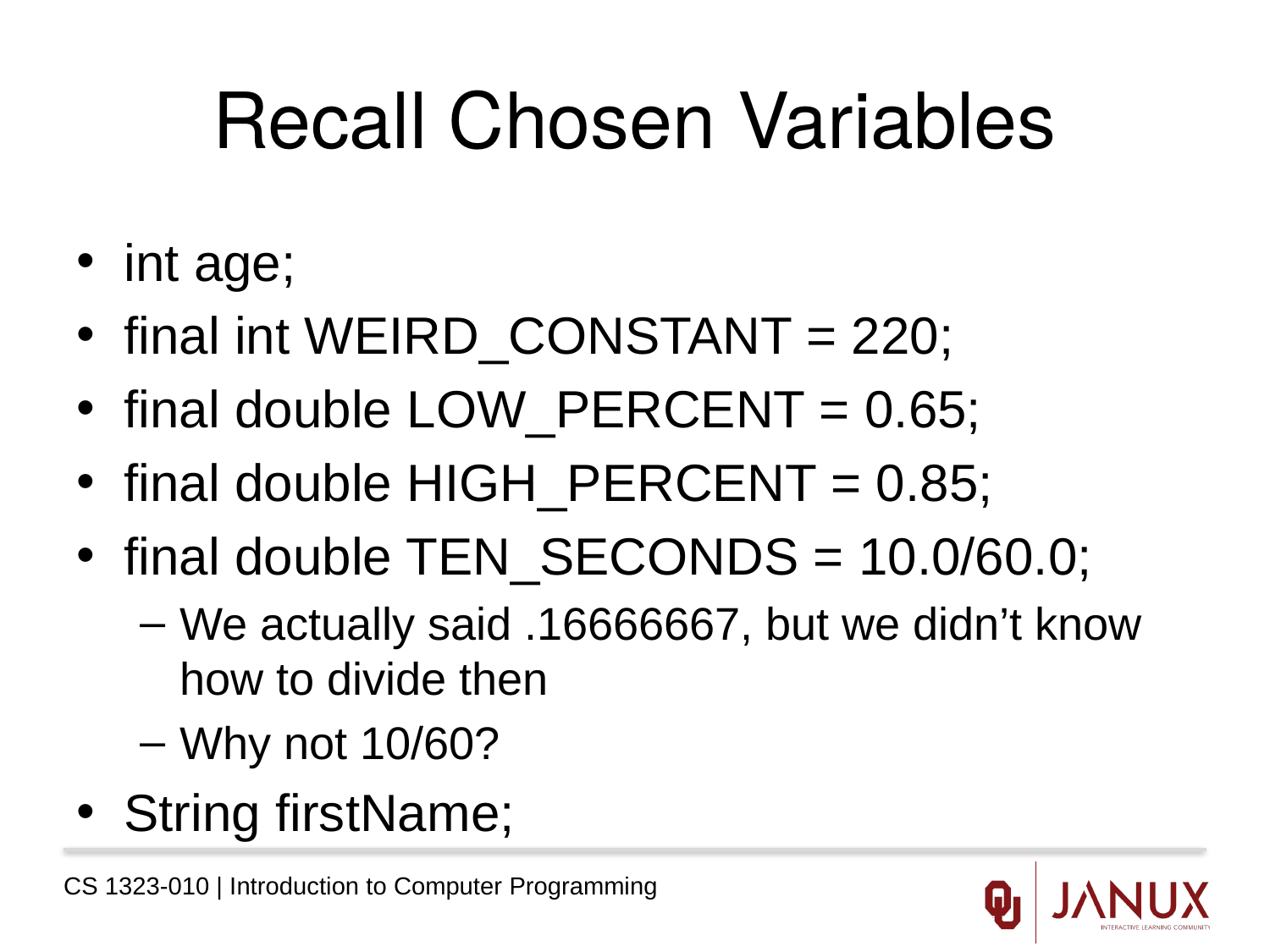

# Recall Chosen Variables
int age;
final int WEIRD_CONSTANT = 220;
final double LOW_PERCENT = 0.65;
final double HIGH_PERCENT = 0.85;
final double TEN_SECONDS = 10.0/60.0;
We actually said .16666667, but we didn’t know how to divide then
Why not 10/60?
String firstName;